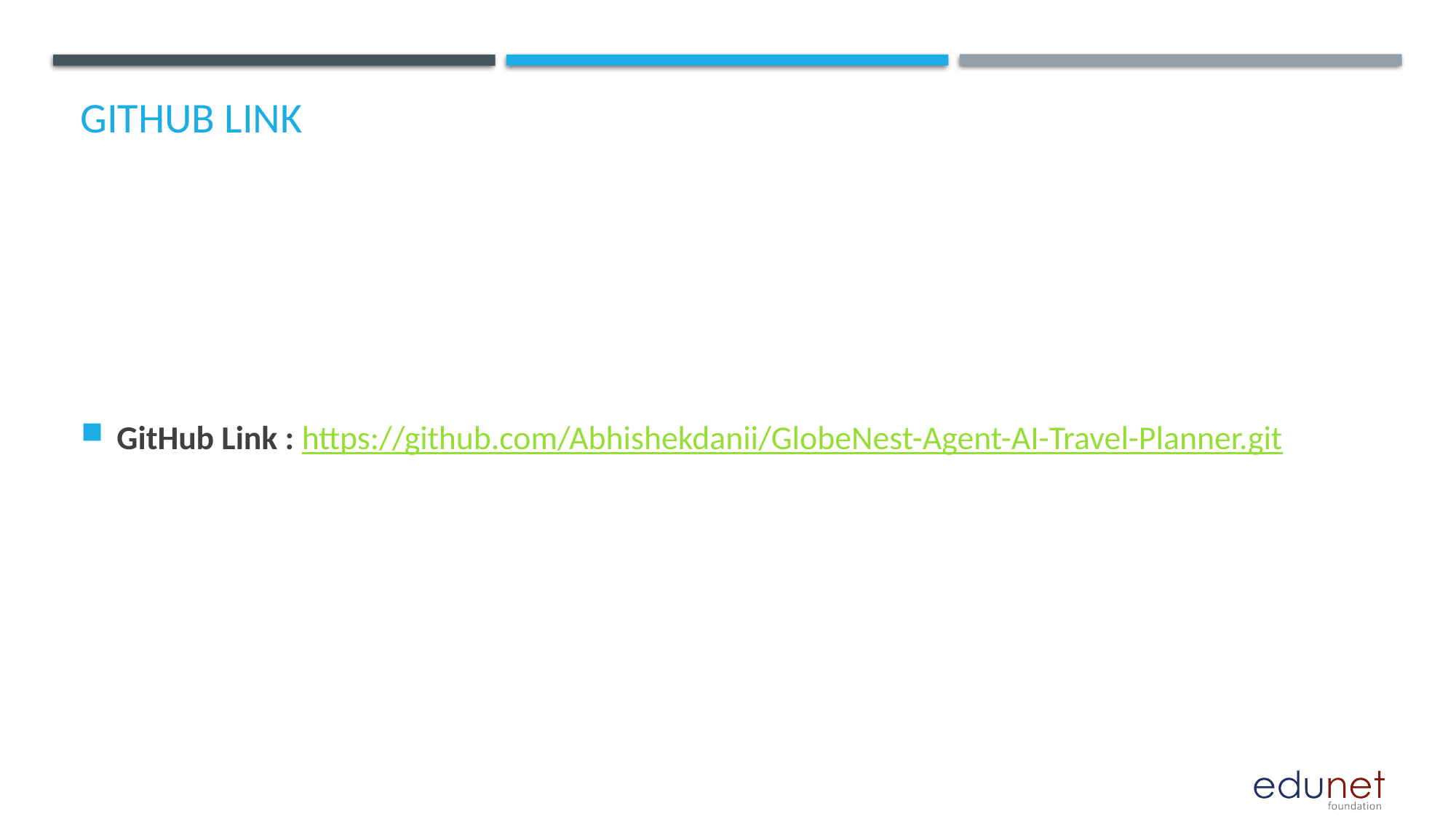

# GitHub Link
GitHub Link : https://github.com/Abhishekdanii/GlobeNest-Agent-AI-Travel-Planner.git